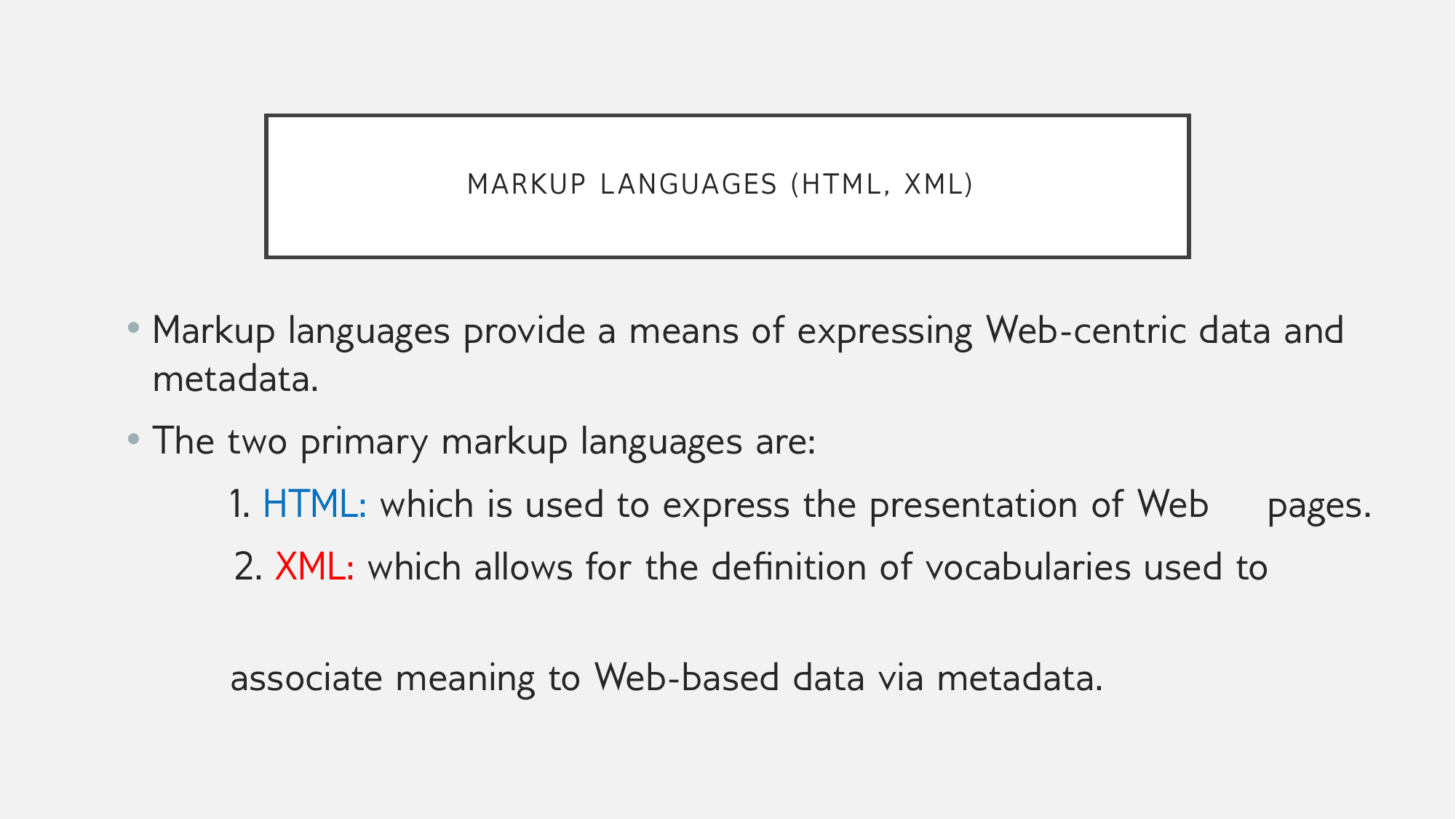

# Markup languages (HTML, XML)
Markup languages provide a means of expressing Web-centric data and metadata.
The two primary markup languages are:
	1. HTML: which is used to express the presentation of Web 	pages.
         2. XML: which allows for the definition of vocabularies used to
	associate meaning to Web-based data via metadata.